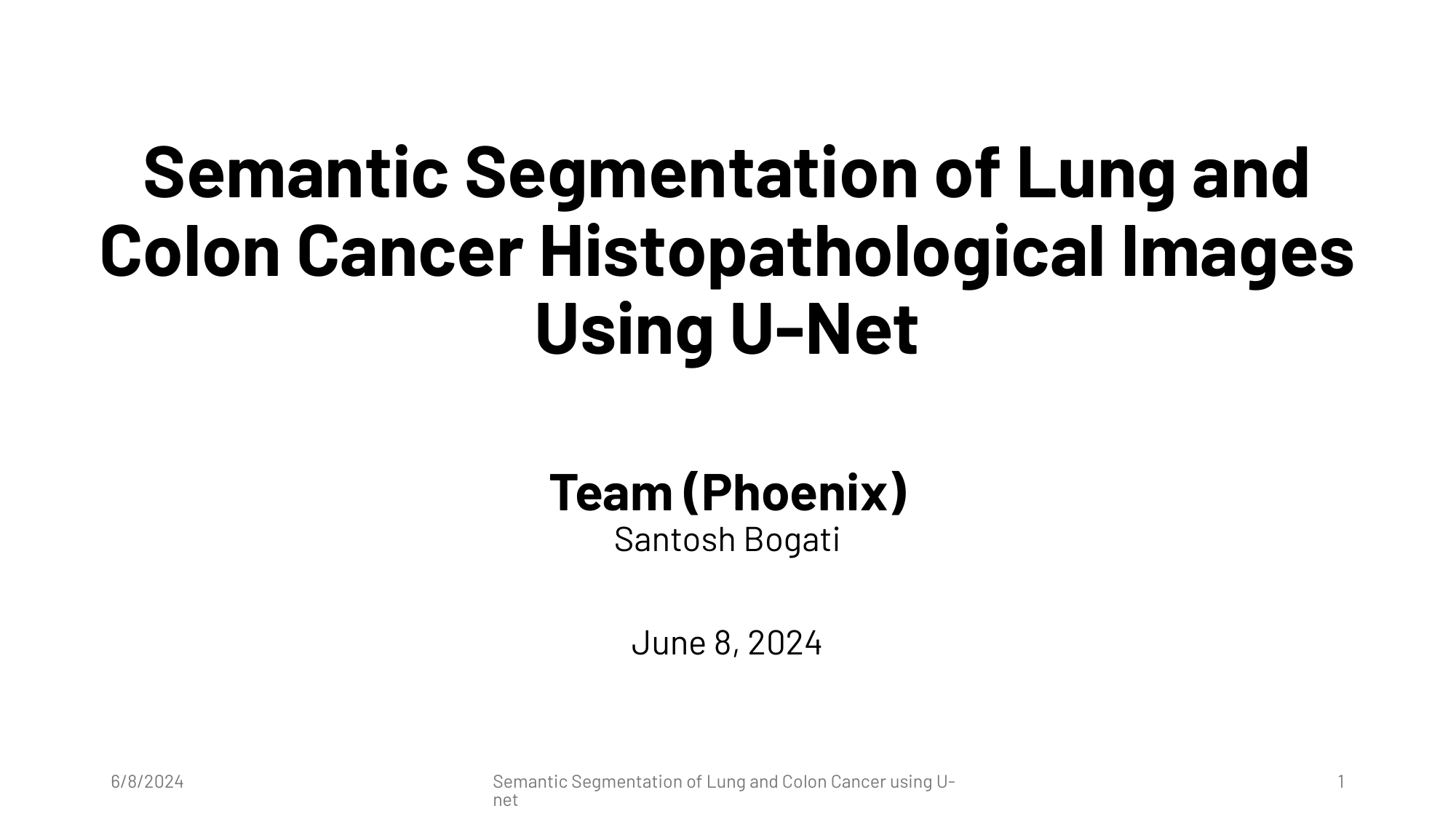

# Semantic Segmentation of Lung and Colon Cancer Histopathological Images Using U-Net
Team (Phoenix)
Santosh Bogati

June 8, 2024
6/8/2024
Semantic Segmentation of Lung and Colon Cancer using U-net
1